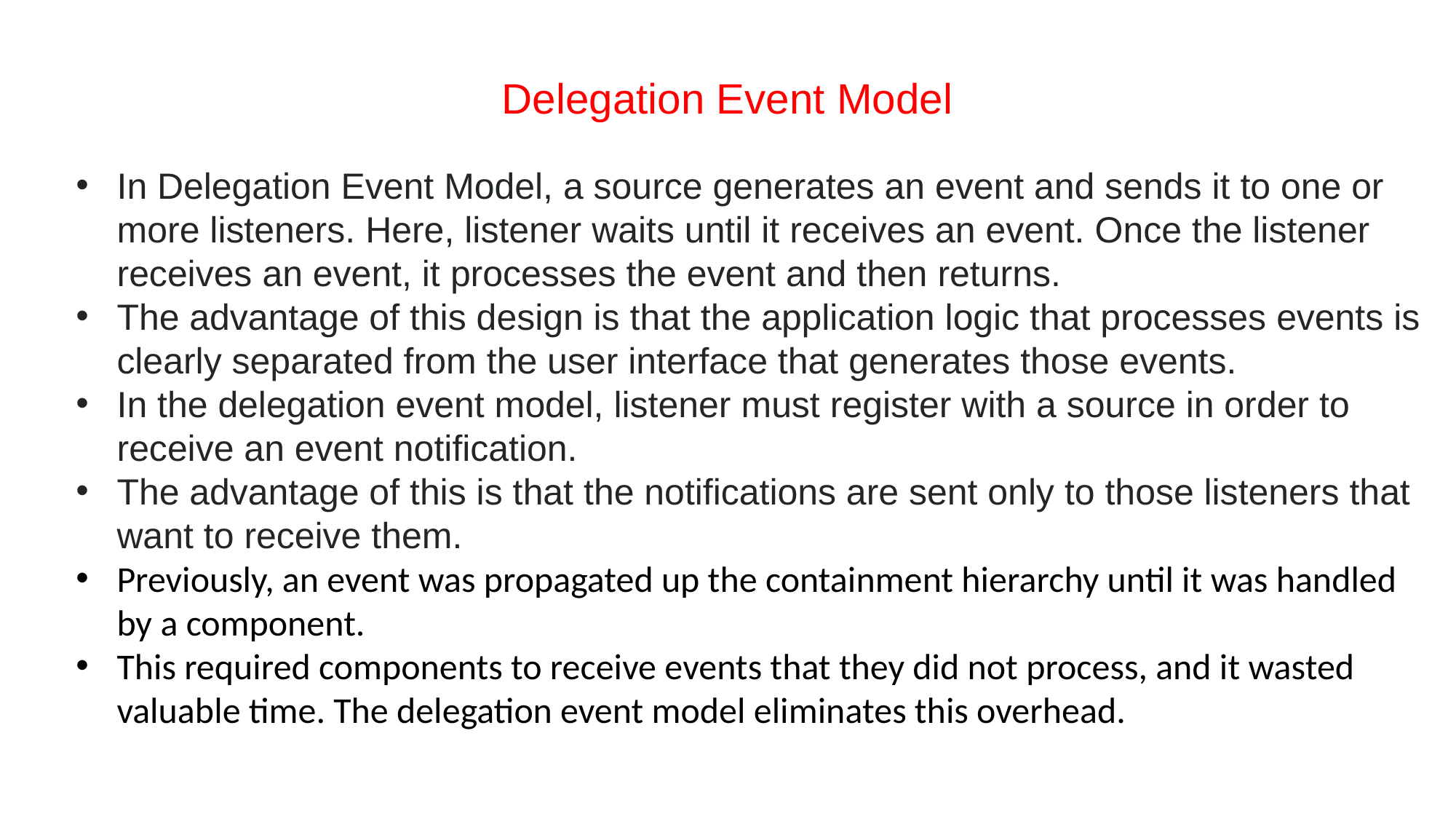

Delegation Event Model
In Delegation Event Model, a source generates an event and sends it to one or more listeners. Here, listener waits until it receives an event. Once the listener receives an event, it processes the event and then returns.
The advantage of this design is that the application logic that processes events is clearly separated from the user interface that generates those events.
In the delegation event model, listener must register with a source in order to receive an event notification.
The advantage of this is that the notifications are sent only to those listeners that want to receive them.
Previously, an event was propagated up the containment hierarchy until it was handled by a component.
This required components to receive events that they did not process, and it wasted valuable time. The delegation event model eliminates this overhead.